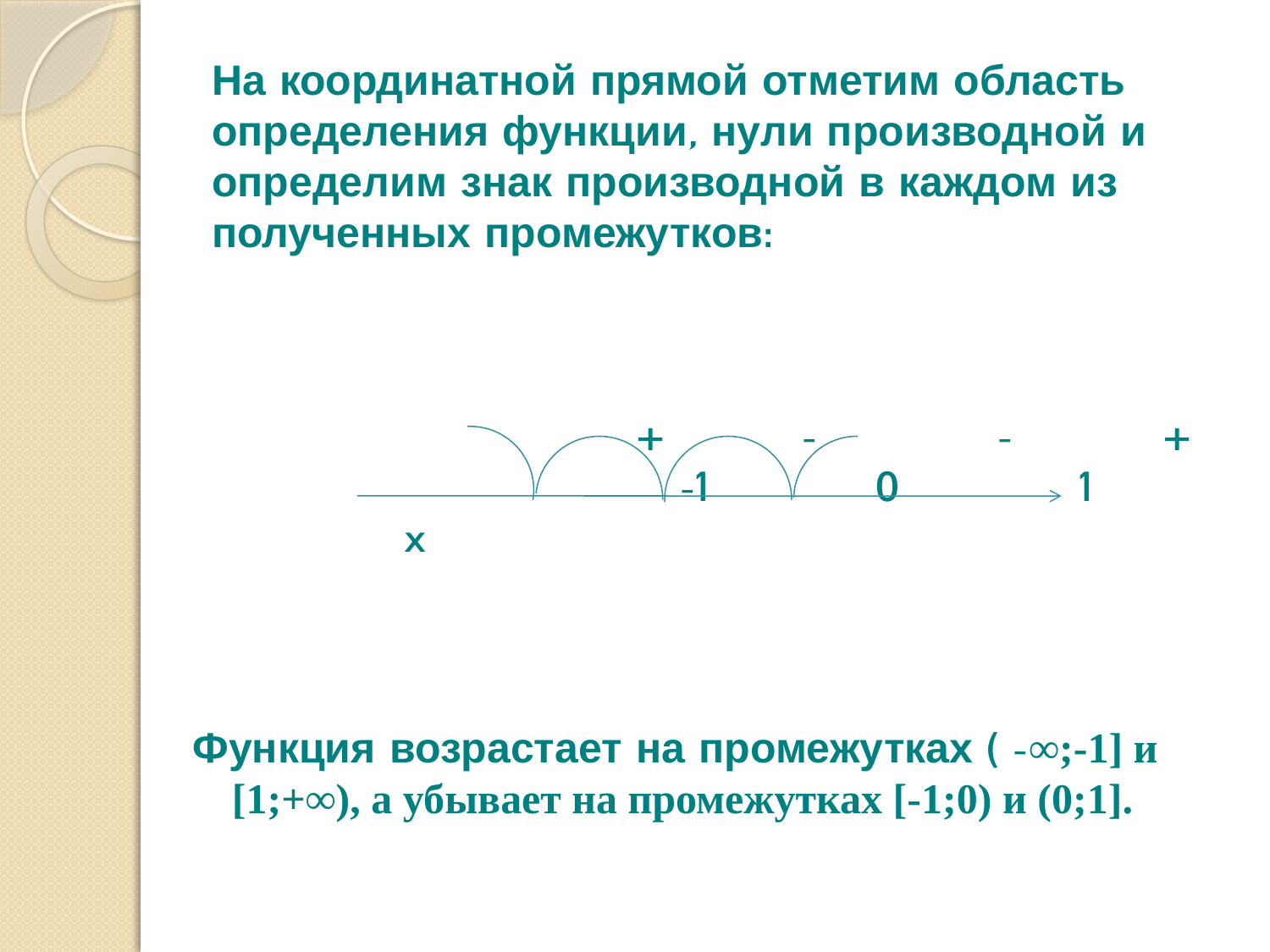

# На координатной прямой отметим область определения функции, нули производной и определим знак производной в каждом из полученных промежутков: +          -             -           + -1            0             1                        x

Функция возрастает на промежутках ( -∞;-1] и [1;+∞), а убывает на промежутках [-1;0) и (0;1].